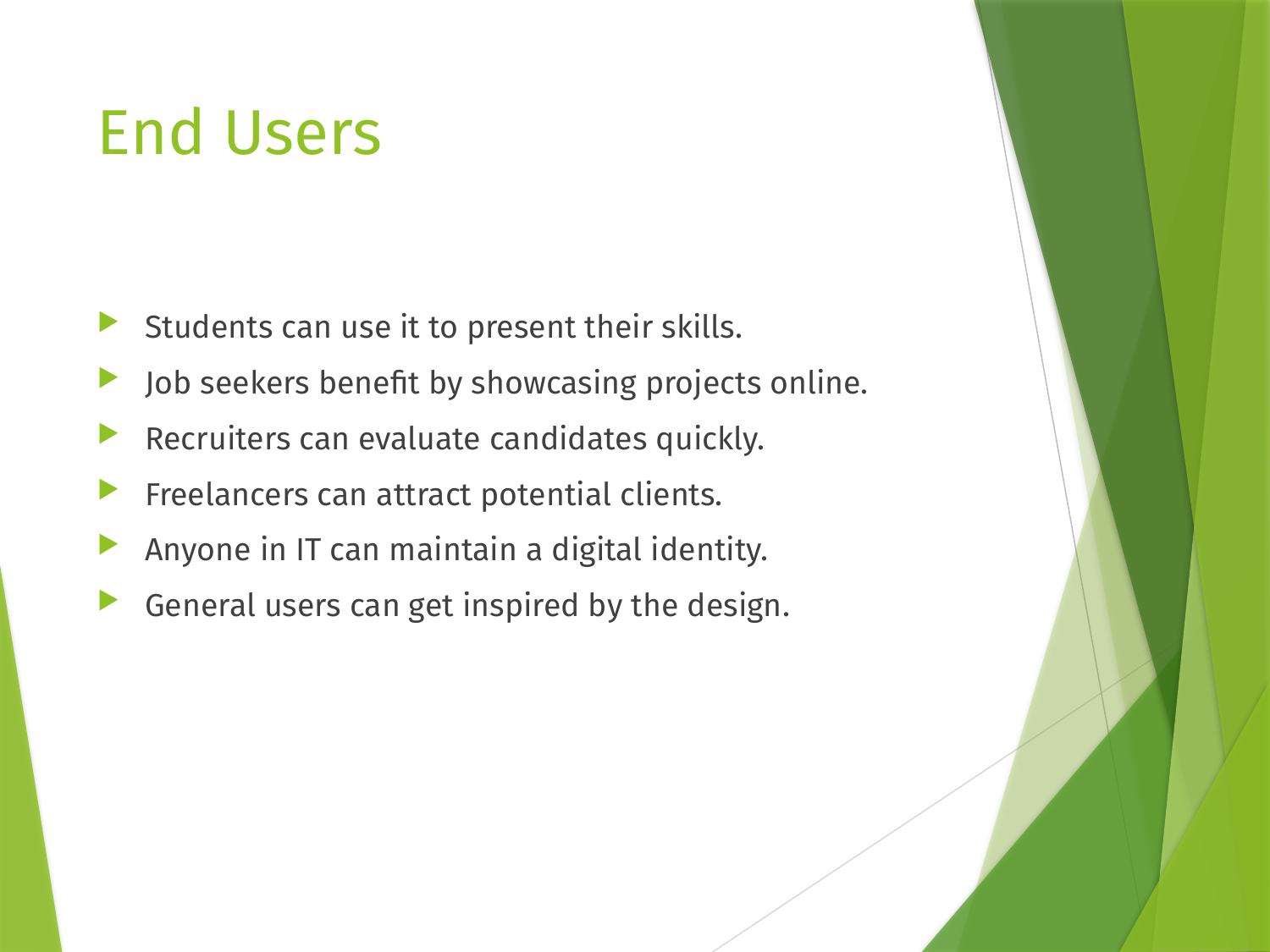

# End Users
Students can use it to present their skills.
Job seekers benefit by showcasing projects online.
Recruiters can evaluate candidates quickly.
Freelancers can attract potential clients.
Anyone in IT can maintain a digital identity.
General users can get inspired by the design.